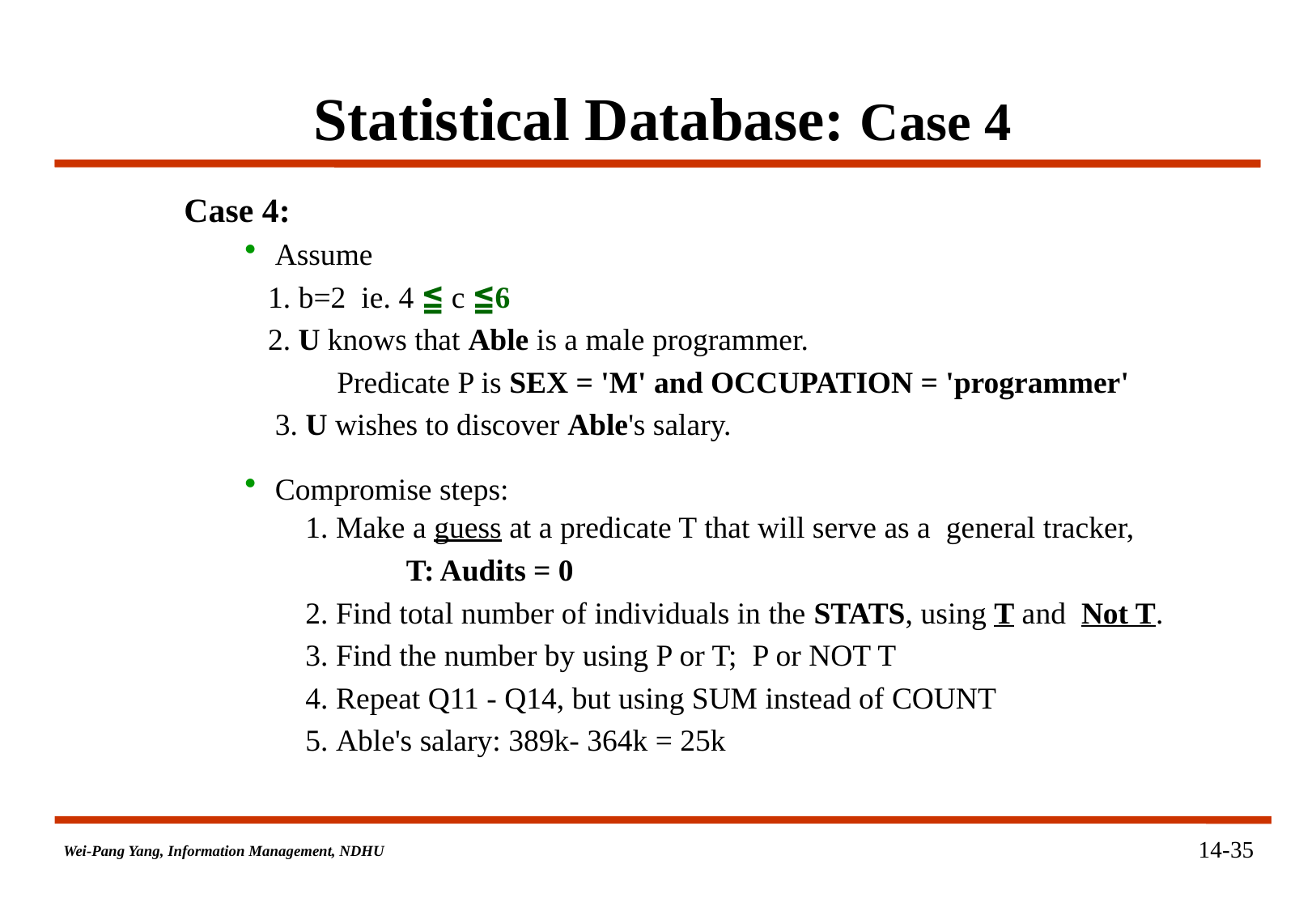

# Statistical Database: Case 4
Case 4:
Assume
   1. b=2  ie. 4 ≦ c ≦6
   2. U knows that Able is a male programmer.
            Predicate P is SEX = 'M' and OCCUPATION = 'programmer'
	3. U wishes to discover Able's salary.
Compromise steps:
1. Make a guess at a predicate T that will serve as a  general tracker,
                     T: Audits = 0
2. Find total number of individuals in the STATS, using T and  Not T.
3. Find the number by using P or T;  P or NOT T
4. Repeat Q11 - Q14, but using SUM instead of COUNT
5. Able's salary: 389k- 364k = 25k
14-35